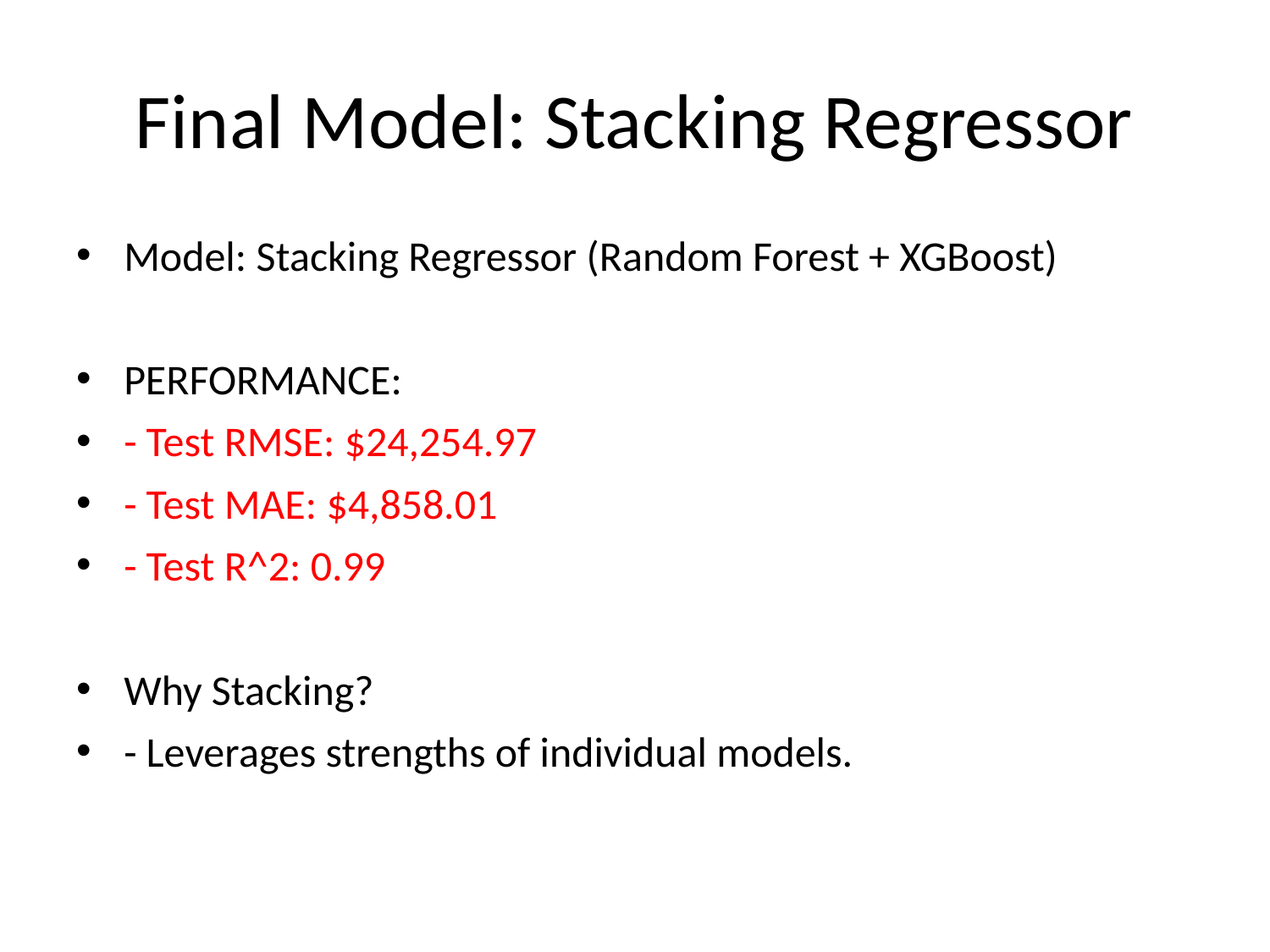

# Final Model: Stacking Regressor
Model: Stacking Regressor (Random Forest + XGBoost)

PERFORMANCE:
- Test RMSE: $24,254.97
- Test MAE: $4,858.01
- Test R^2: 0.99

Why Stacking?
- Leverages strengths of individual models.